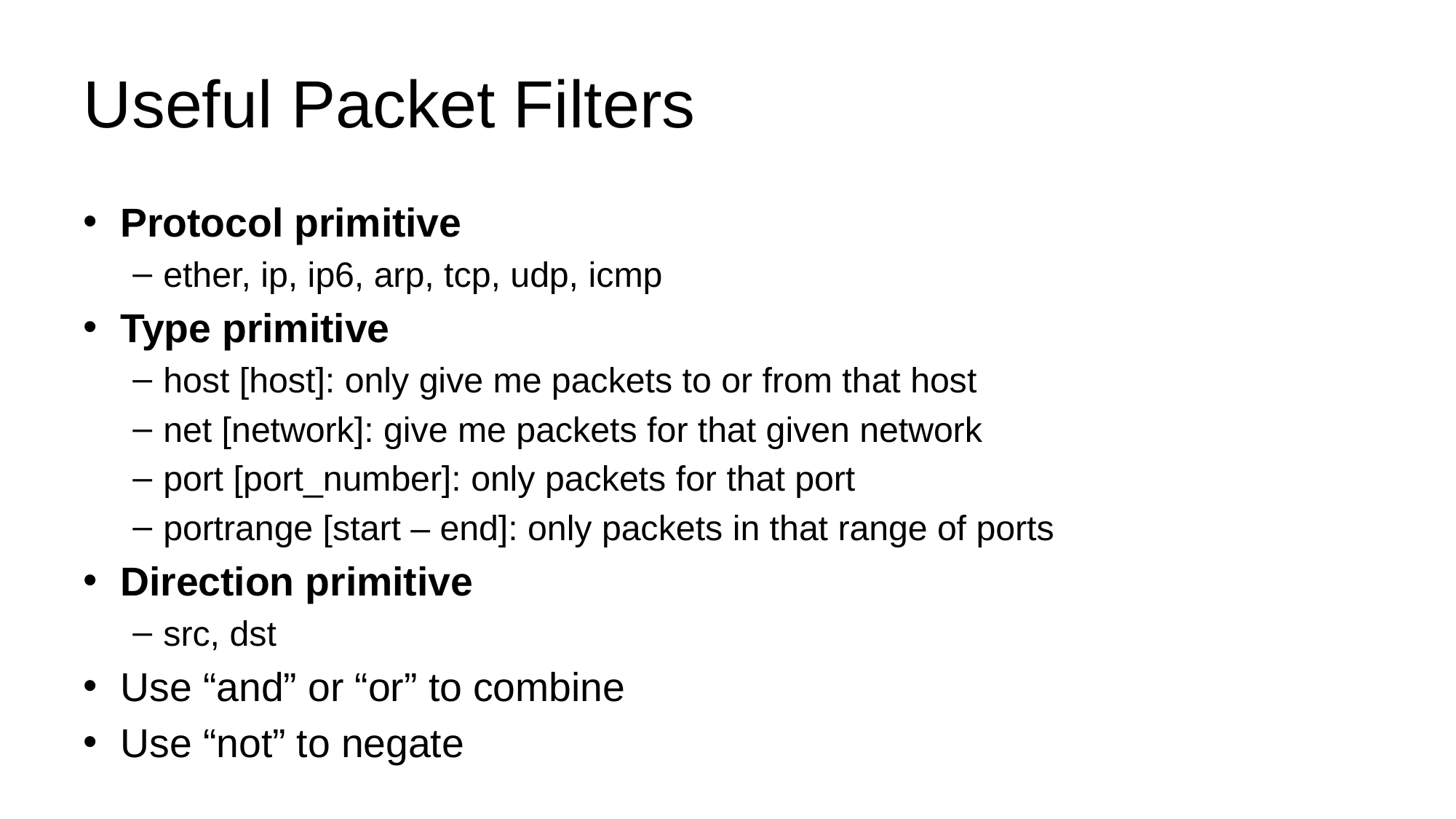

# Useful Packet Filters
Protocol primitive
ether, ip, ip6, arp, tcp, udp, icmp
Type primitive
host [host]: only give me packets to or from that host
net [network]: give me packets for that given network
port [port_number]: only packets for that port
portrange [start – end]: only packets in that range of ports
Direction primitive
src, dst
Use “and” or “or” to combine
Use “not” to negate